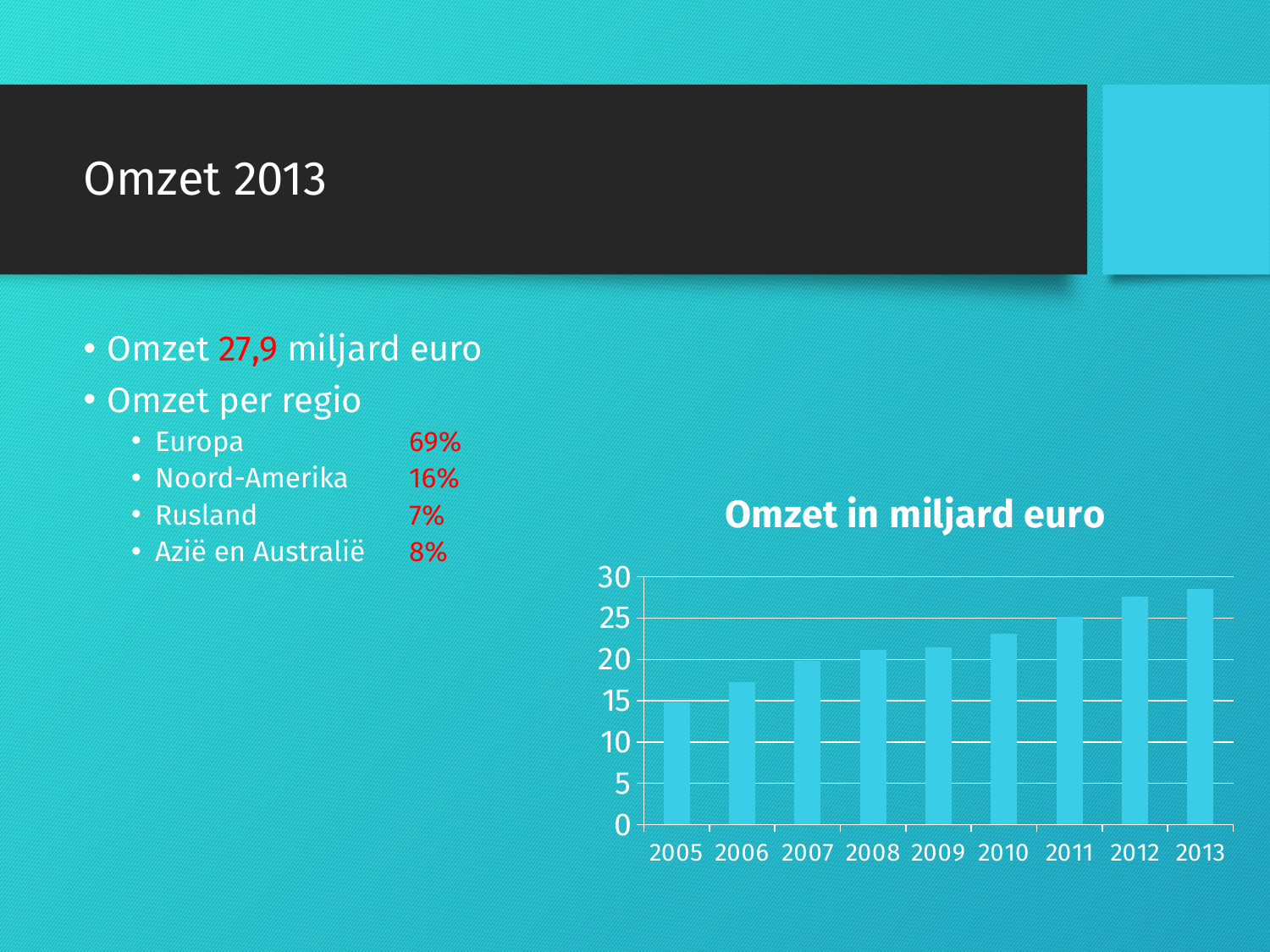

# Omzet 2013
Omzet 27,9 miljard euro
Omzet per regio
Europa		69%
Noord-Amerika	16%
Rusland		7%
Azië en Australië	8%

### Chart:

| Category | Omzet in miljard euro |
|---|---|
| 2005 | 14.8 |
| 2006 | 17.3 |
| 2007 | 19.8 |
| 2008 | 21.2 |
| 2009 | 21.5 |
| 2010 | 23.1 |
| 2011 | 25.2 |
| 2012 | 27.6 |
| 2013 | 28.5 |